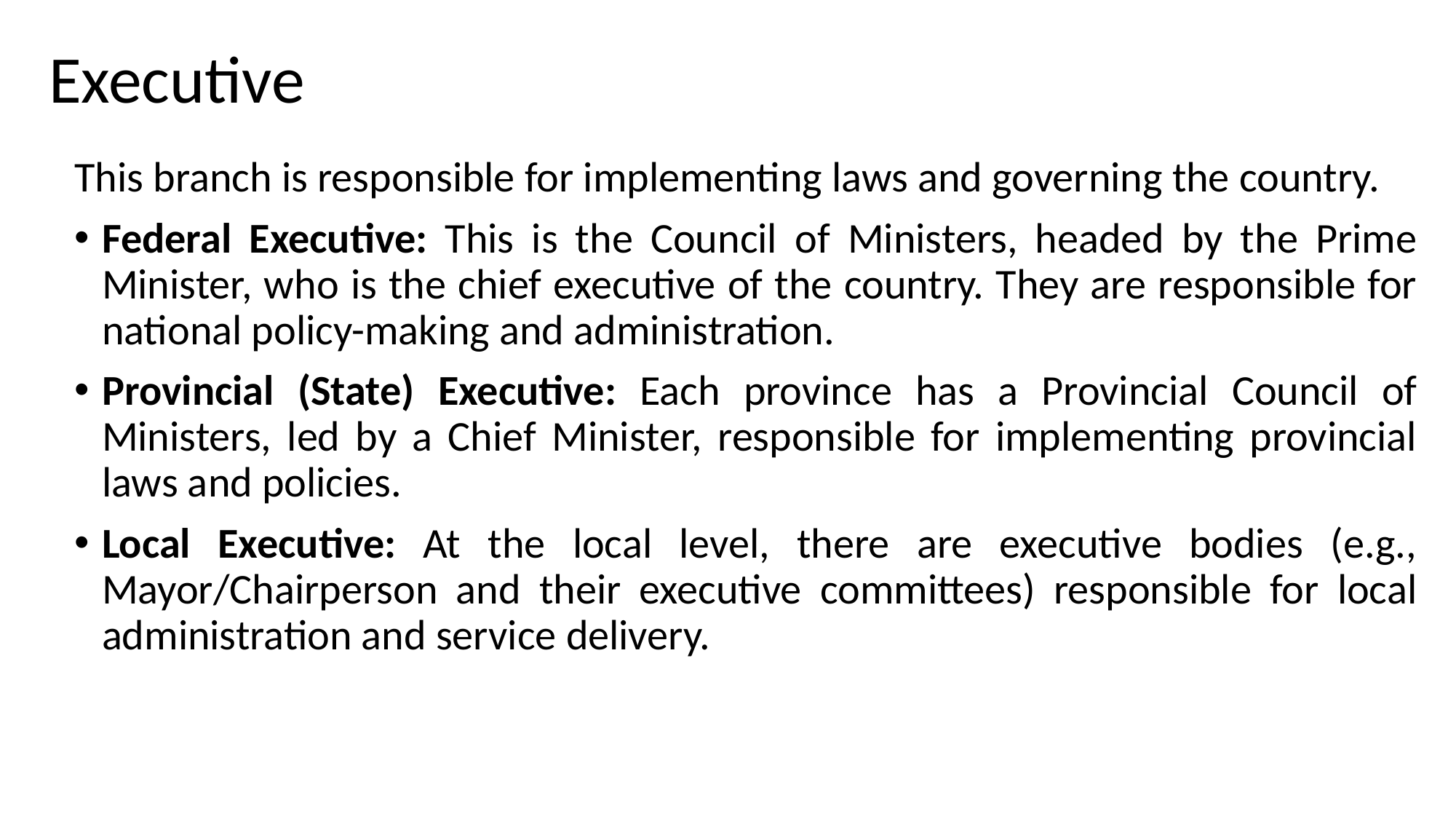

# Executive
This branch is responsible for implementing laws and governing the country.
Federal Executive: This is the Council of Ministers, headed by the Prime Minister, who is the chief executive of the country. They are responsible for national policy-making and administration.
Provincial (State) Executive: Each province has a Provincial Council of Ministers, led by a Chief Minister, responsible for implementing provincial laws and policies.
Local Executive: At the local level, there are executive bodies (e.g., Mayor/Chairperson and their executive committees) responsible for local administration and service delivery.